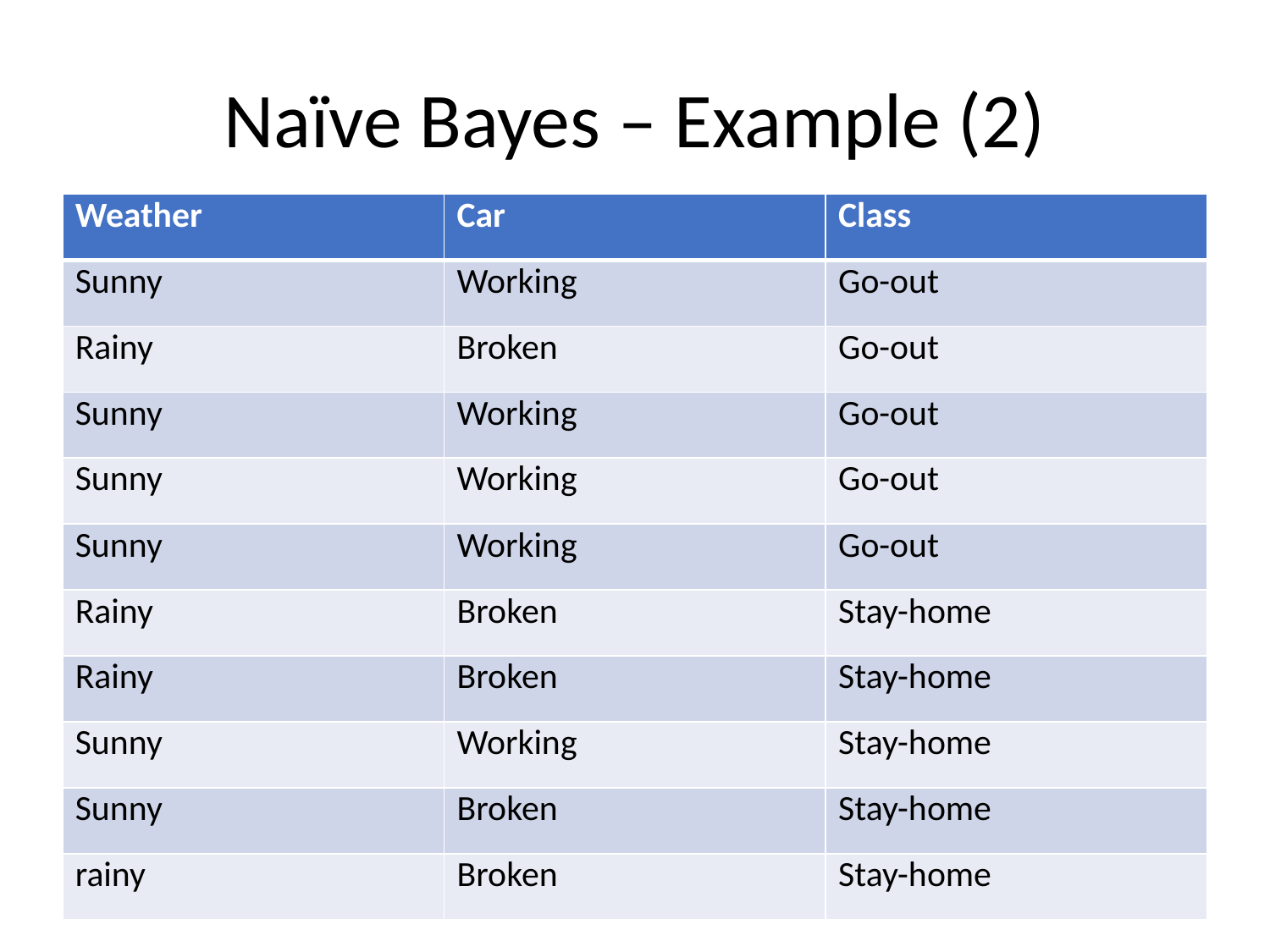

Naïve Bayes – Example (2)
| Weather | Car | Class |
| --- | --- | --- |
| Sunny | Working | Go-out |
| Rainy | Broken | Go-out |
| Sunny | Working | Go-out |
| Sunny | Working | Go-out |
| Sunny | Working | Go-out |
| Rainy | Broken | Stay-home |
| Rainy | Broken | Stay-home |
| Sunny | Working | Stay-home |
| Sunny | Broken | Stay-home |
| rainy | Broken | Stay-home |